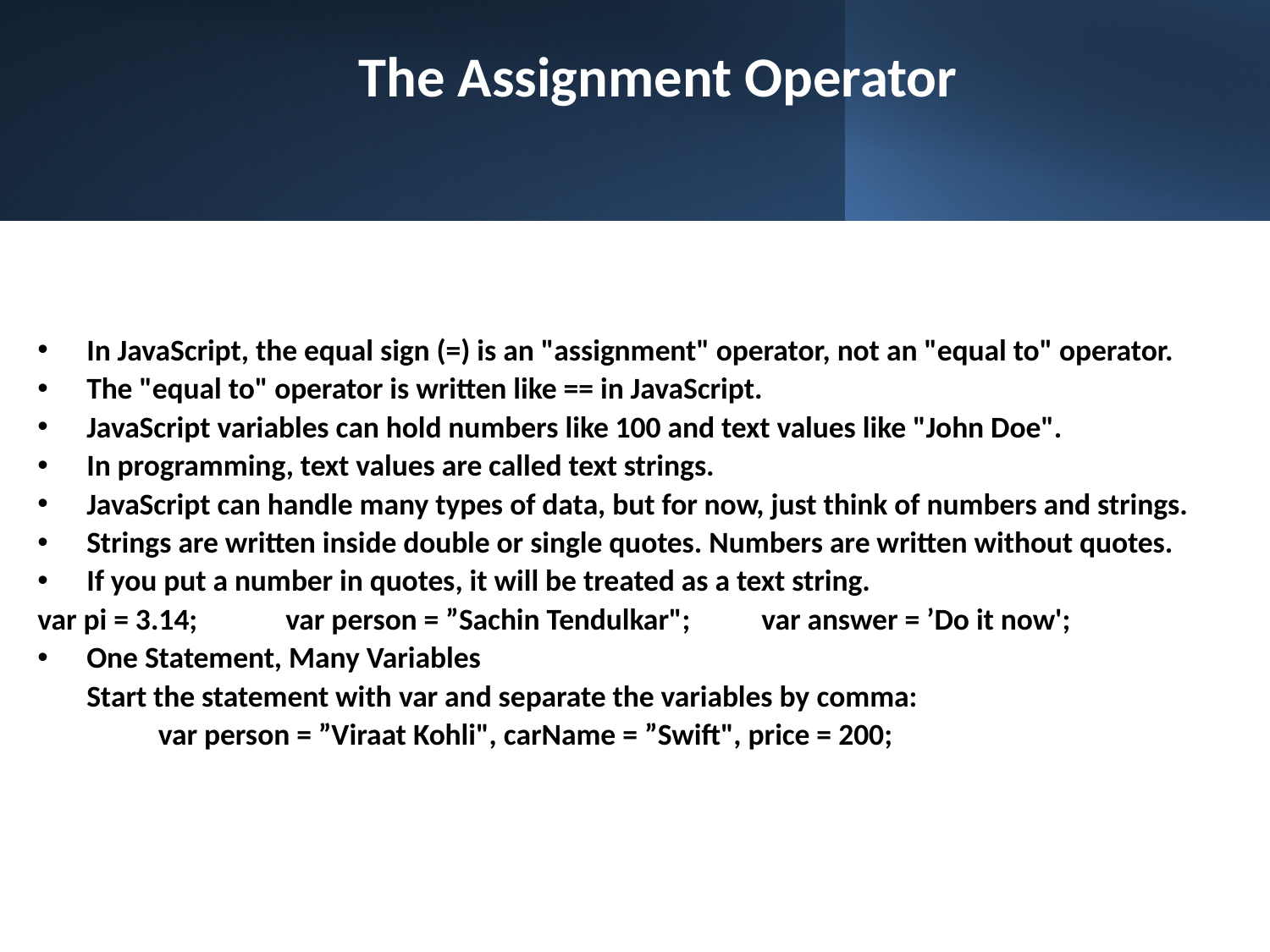

# The Assignment Operator
In JavaScript, the equal sign (=) is an "assignment" operator, not an "equal to" operator.
The "equal to" operator is written like == in JavaScript.
JavaScript variables can hold numbers like 100 and text values like "John Doe".
In programming, text values are called text strings.
JavaScript can handle many types of data, but for now, just think of numbers and strings.
Strings are written inside double or single quotes. Numbers are written without quotes.
If you put a number in quotes, it will be treated as a text string.
var pi = 3.14;  	 var person = ”Sachin Tendulkar";	var answer = ’Do it now';
One Statement, Many Variables
	Start the statement with var and separate the variables by comma:
	var person = ”Viraat Kohli", carName = ”Swift", price = 200;